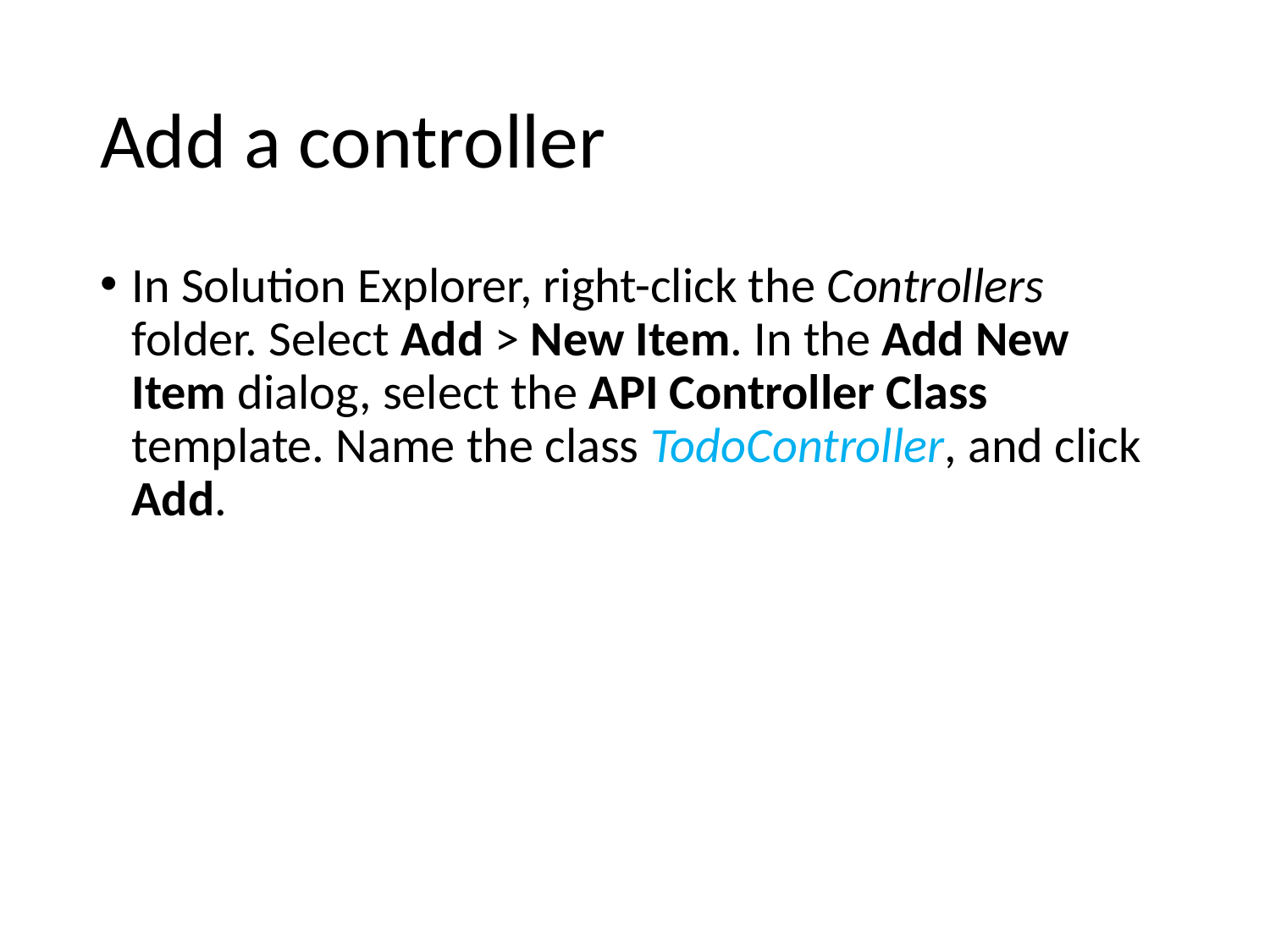

# Add a controller
In Solution Explorer, right-click the Controllers folder. Select Add > New Item. In the Add New Item dialog, select the API Controller Class template. Name the class TodoController, and click Add.